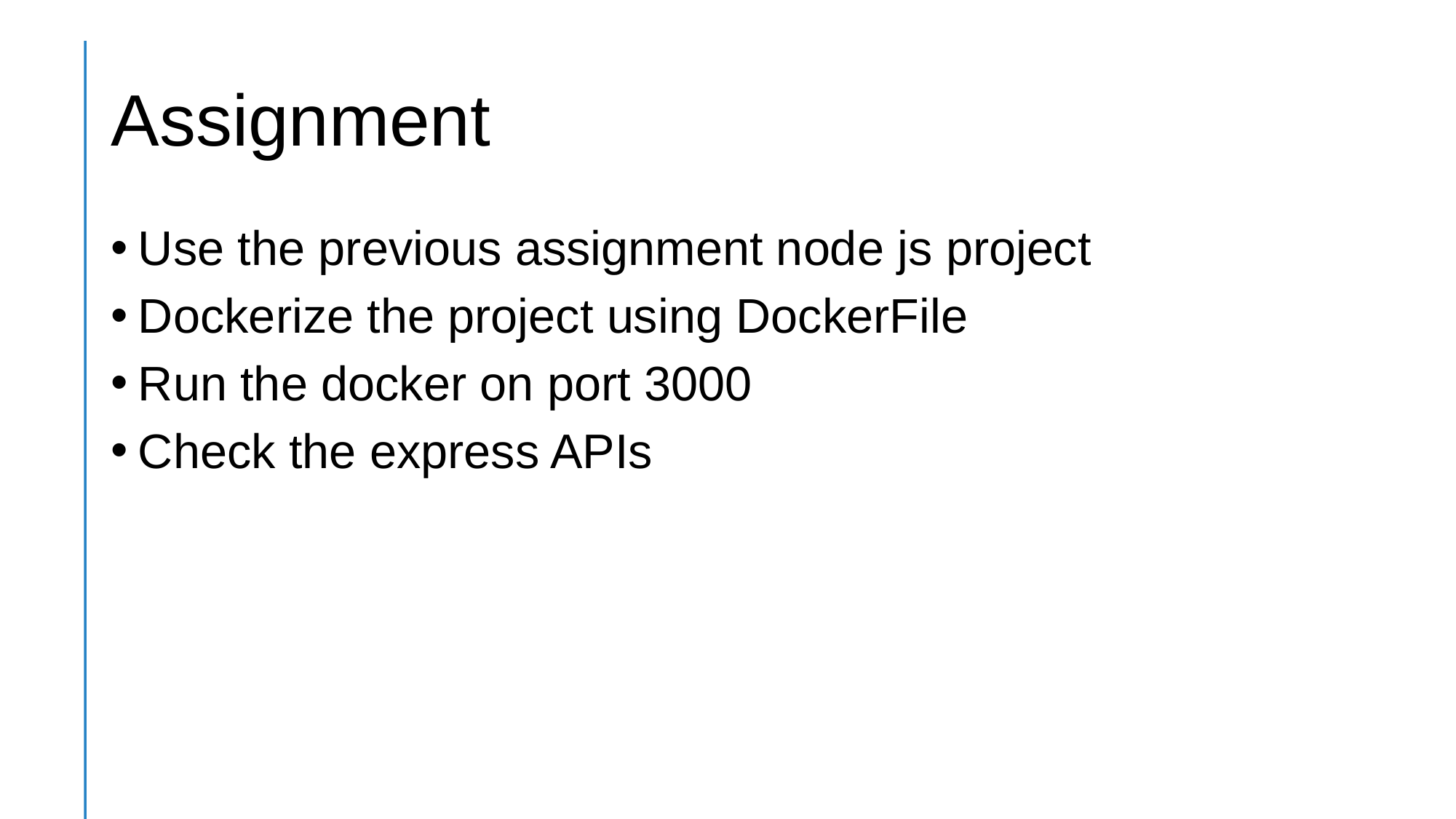

# Assignment
Use the previous assignment node js project
Dockerize the project using DockerFile
Run the docker on port 3000
Check the express APIs